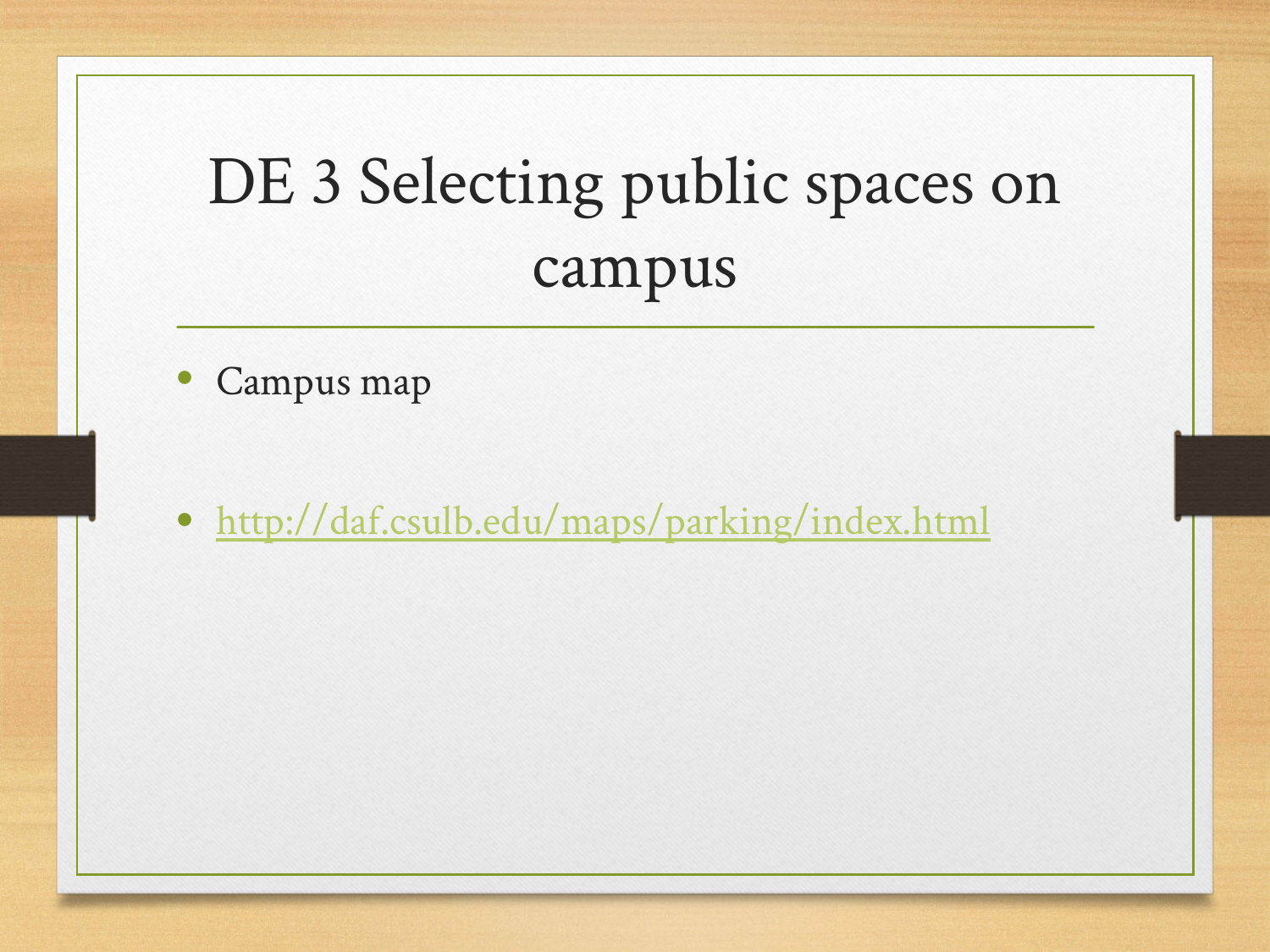

# DE 3 Selecting public spaces on campus
Campus map

http://daf.csulb.edu/maps/parking/index.html